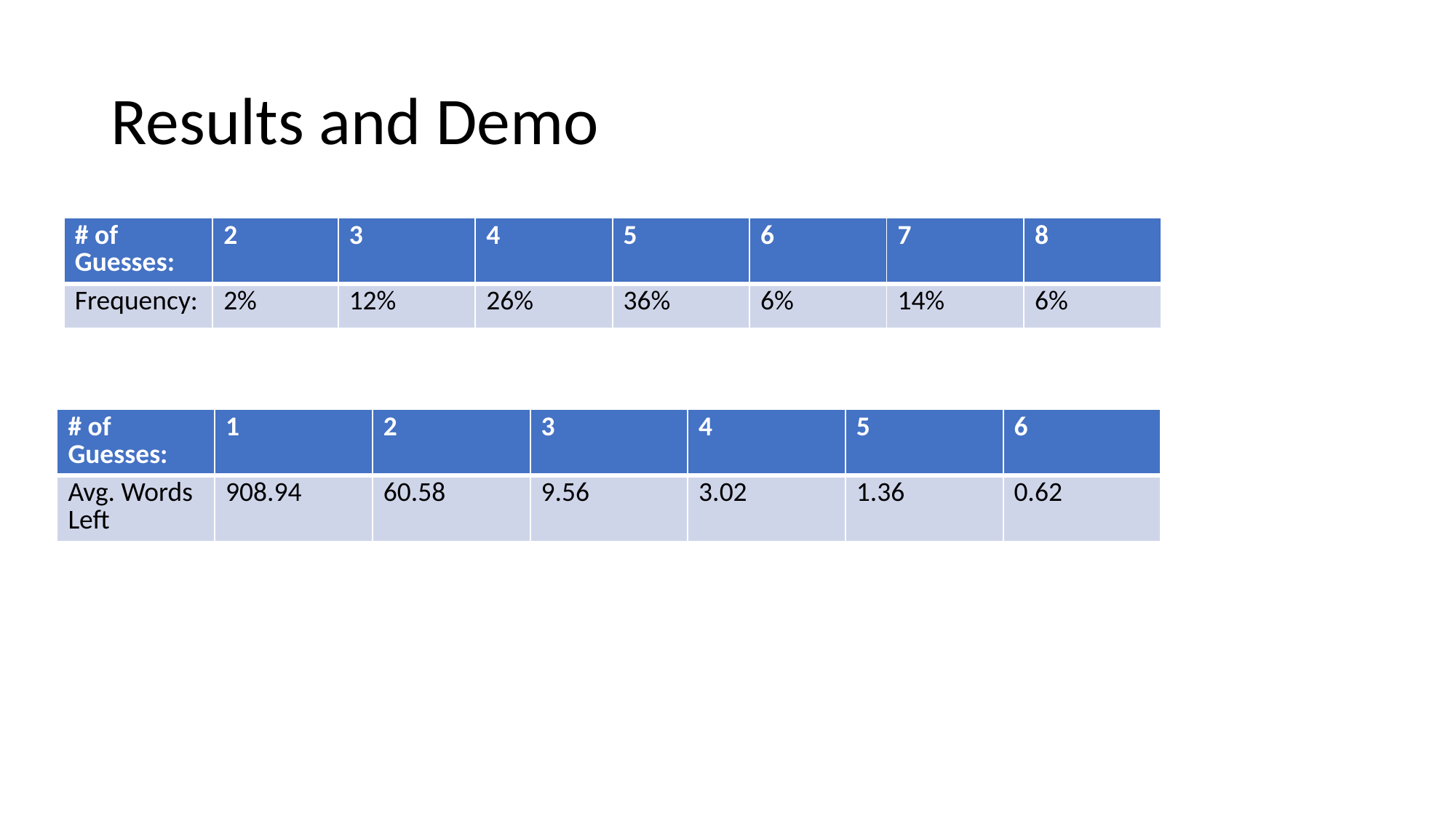

# Results and Demo
| # of Guesses: | 2 | 3 | 4 | 5 | 6 | 7 | 8 |
| --- | --- | --- | --- | --- | --- | --- | --- |
| Frequency: | 2% | 12% | 26% | 36% | 6% | 14% | 6% |
| # of Guesses: | 1 | 2 | 3 | 4 | 5 | 6 |
| --- | --- | --- | --- | --- | --- | --- |
| Avg. Words Left | 908.94 | 60.58 | 9.56 | 3.02 | 1.36 | 0.62 |